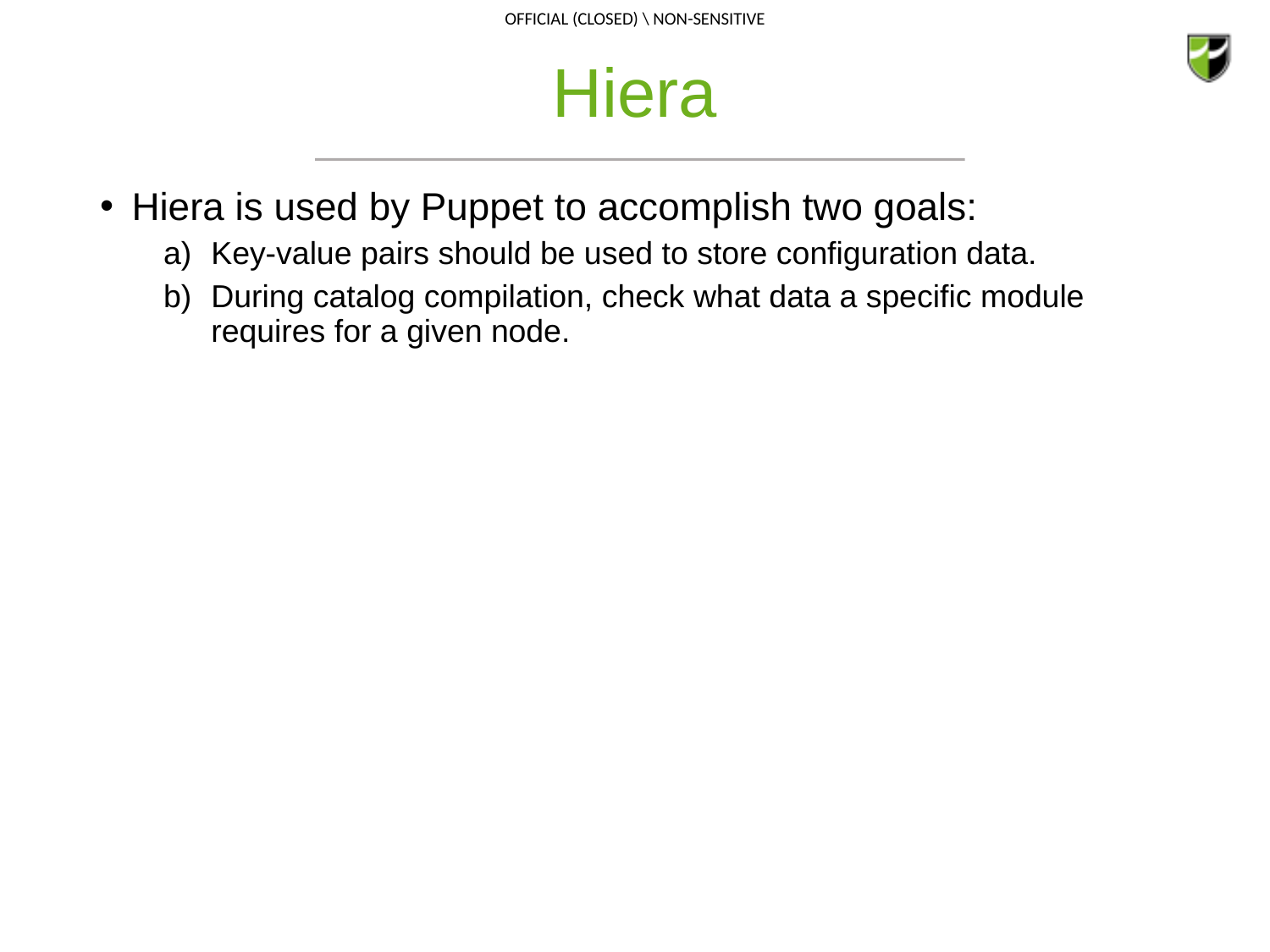

# Hiera
Hiera is used by Puppet to accomplish two goals:
Key-value pairs should be used to store configuration data.
During catalog compilation, check what data a specific module requires for a given node.